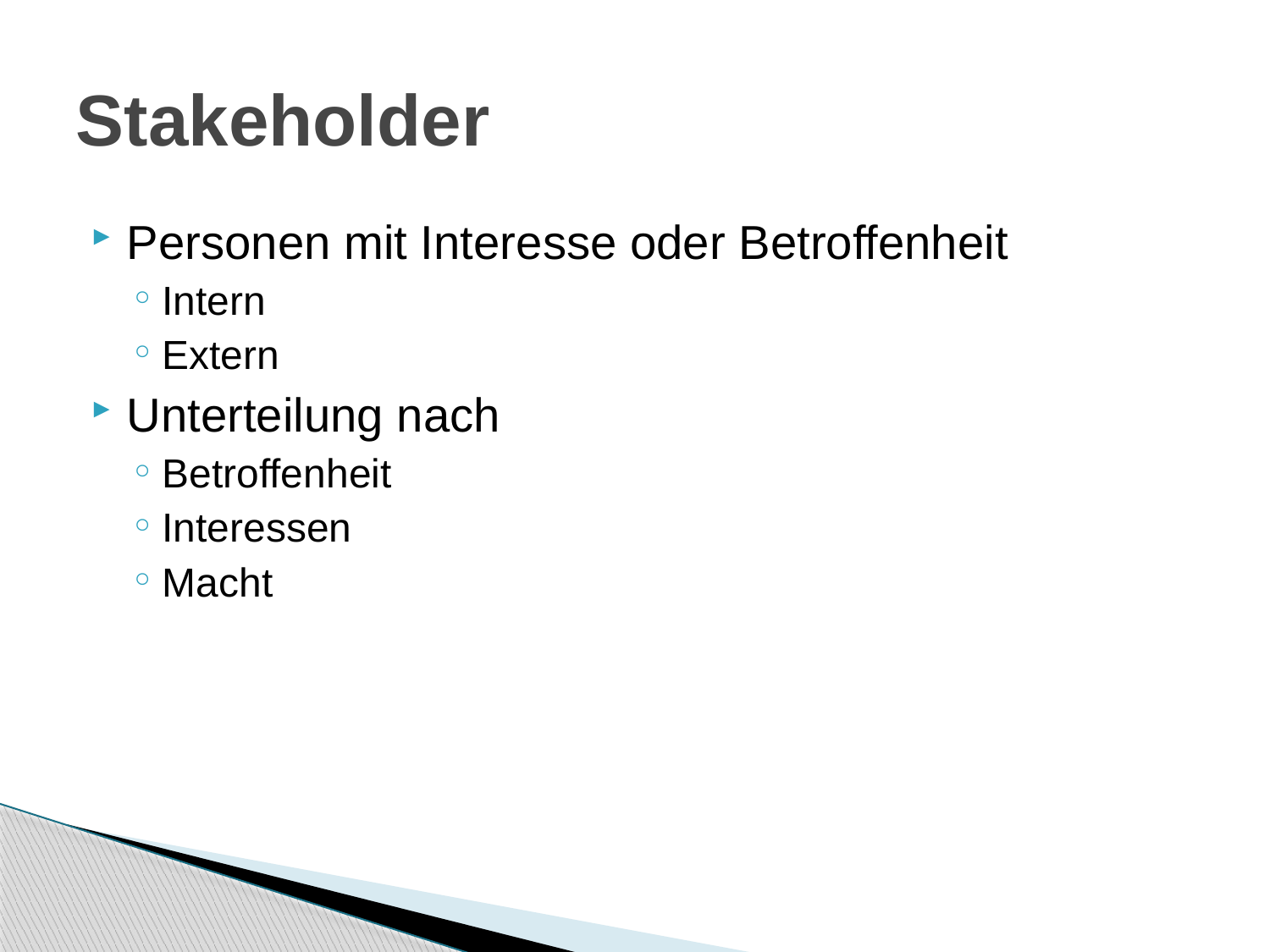

# Stakeholder
Personen mit Interesse oder Betroffenheit
Intern
Extern
Unterteilung nach
Betroffenheit
Interessen
Macht